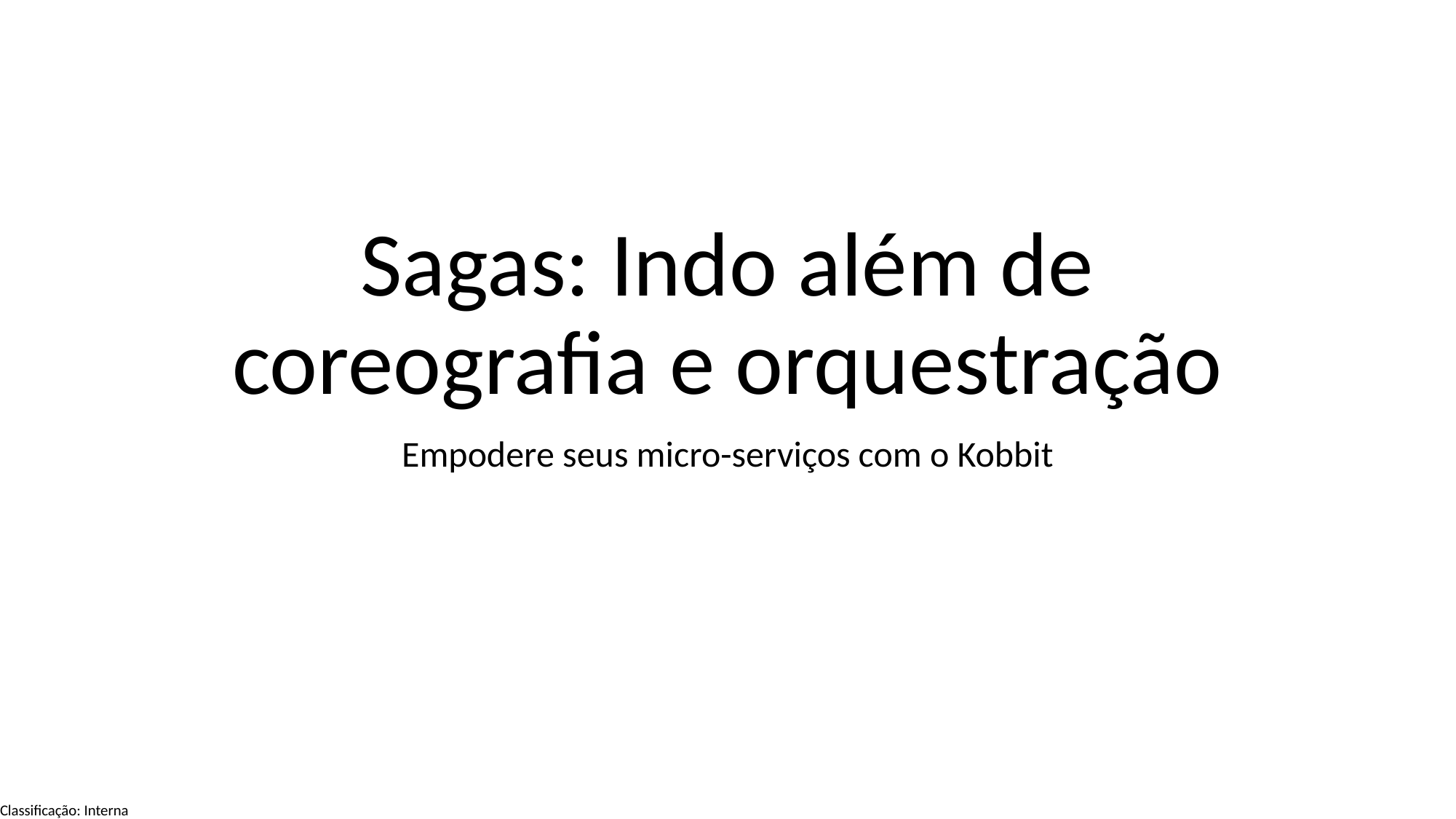

# Sagas: Indo além de coreografia e orquestração
Empodere seus micro-serviços com o Kobbit